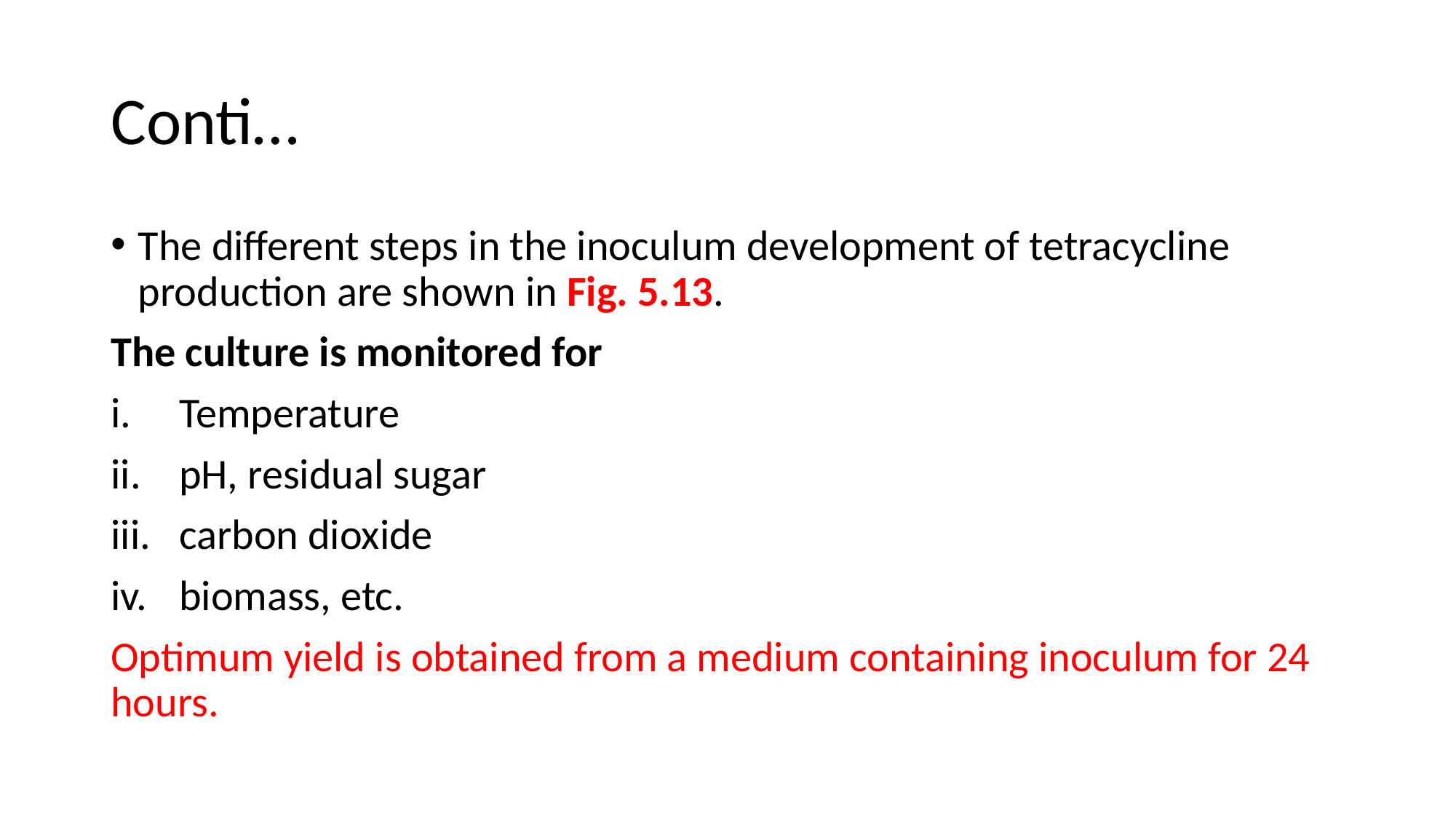

# Conti…
The different steps in the inoculum development of tetracycline production are shown in Fig. 5.13.
The culture is monitored for
Temperature
pH, residual sugar
carbon dioxide
biomass, etc.
Optimum yield is obtained from a medium containing inoculum for 24 hours.